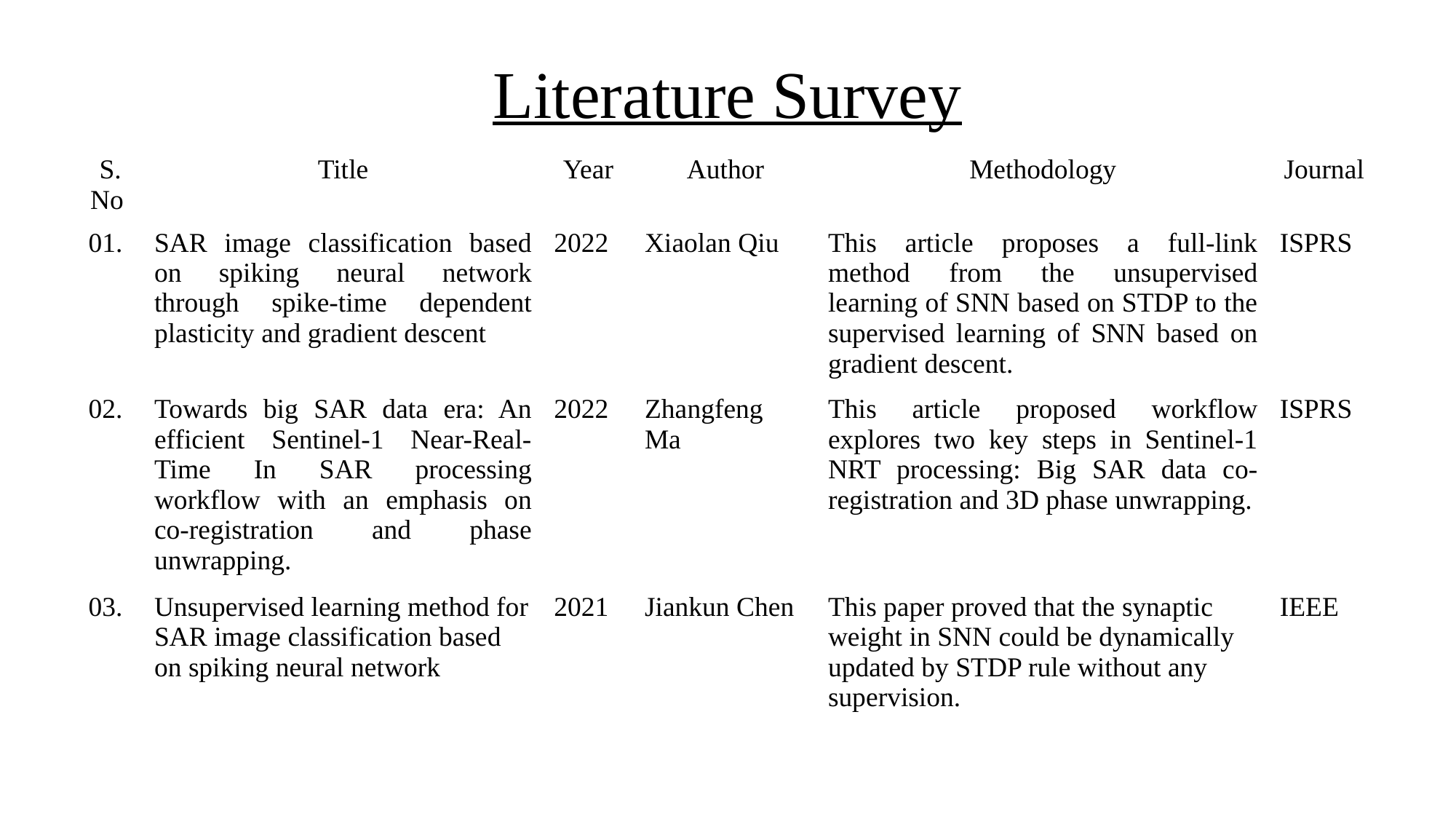

# Literature Survey
| S. No | Title | Year | Author | Methodology | Journal |
| --- | --- | --- | --- | --- | --- |
| 01. | SAR image classification based on spiking neural network through spike-time dependent plasticity and gradient descent | 2022 | Xiaolan Qiu | This article proposes a full-link method from the unsupervised learning of SNN based on STDP to the supervised learning of SNN based on gradient descent. | ISPRS |
| 02. | Towards big SAR data era: An efficient Sentinel-1 Near-Real-Time In SAR processing workflow with an emphasis on co-registration and phase unwrapping. | 2022 | Zhangfeng Ma | This article proposed workflow explores two key steps in Sentinel-1 NRT processing: Big SAR data co-registration and 3D phase unwrapping. | ISPRS |
| 03. | Unsupervised learning method for SAR image classification based on spiking neural network | 2021 | Jiankun Chen | This paper proved that the synaptic weight in SNN could be dynamically updated by STDP rule without any supervision. | IEEE |